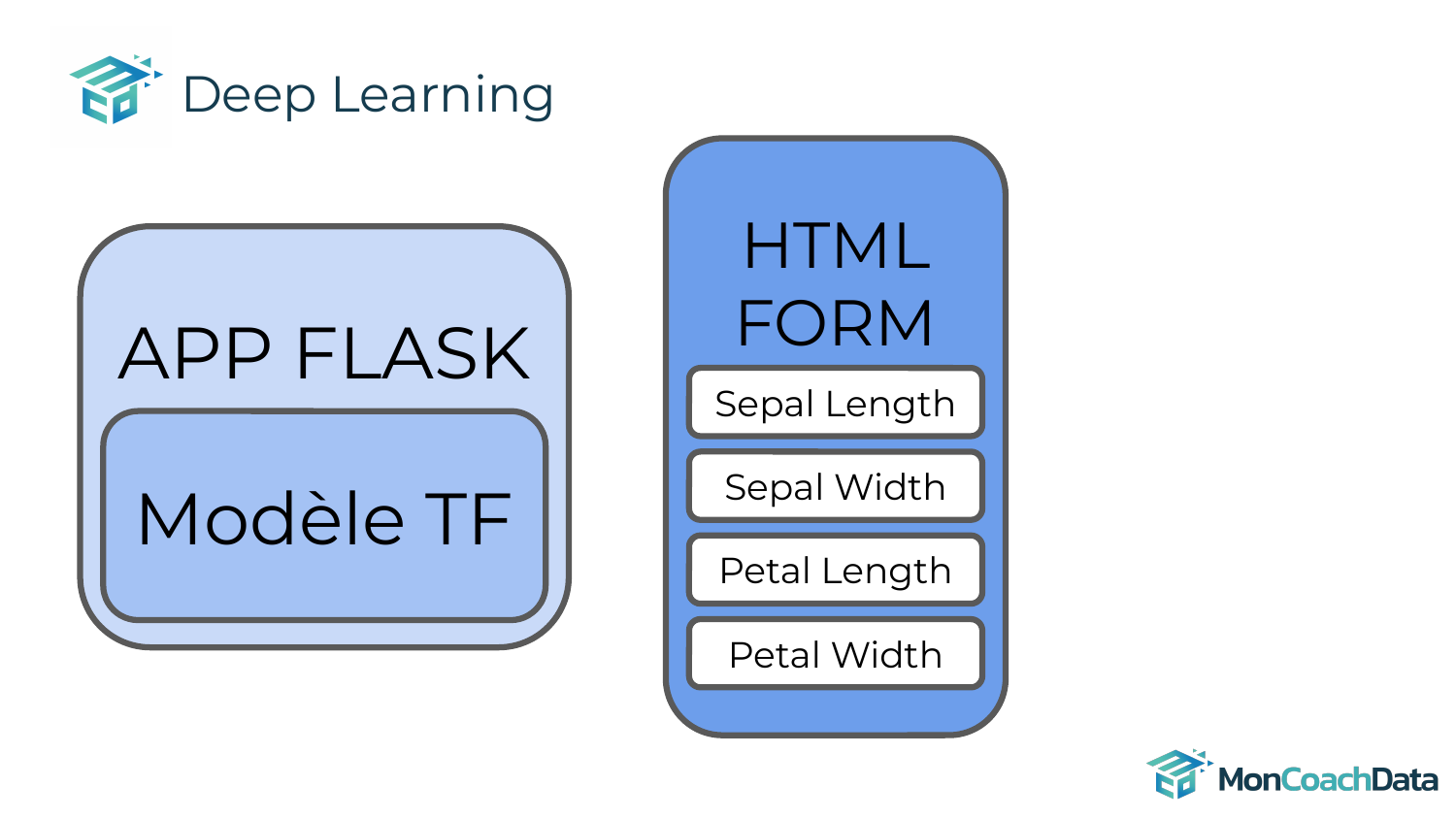

# Deep Learning
HTML
FORM

APP FLASK

Sepal Length
Modèle TF
Sepal Width
Petal Length
Petal Width